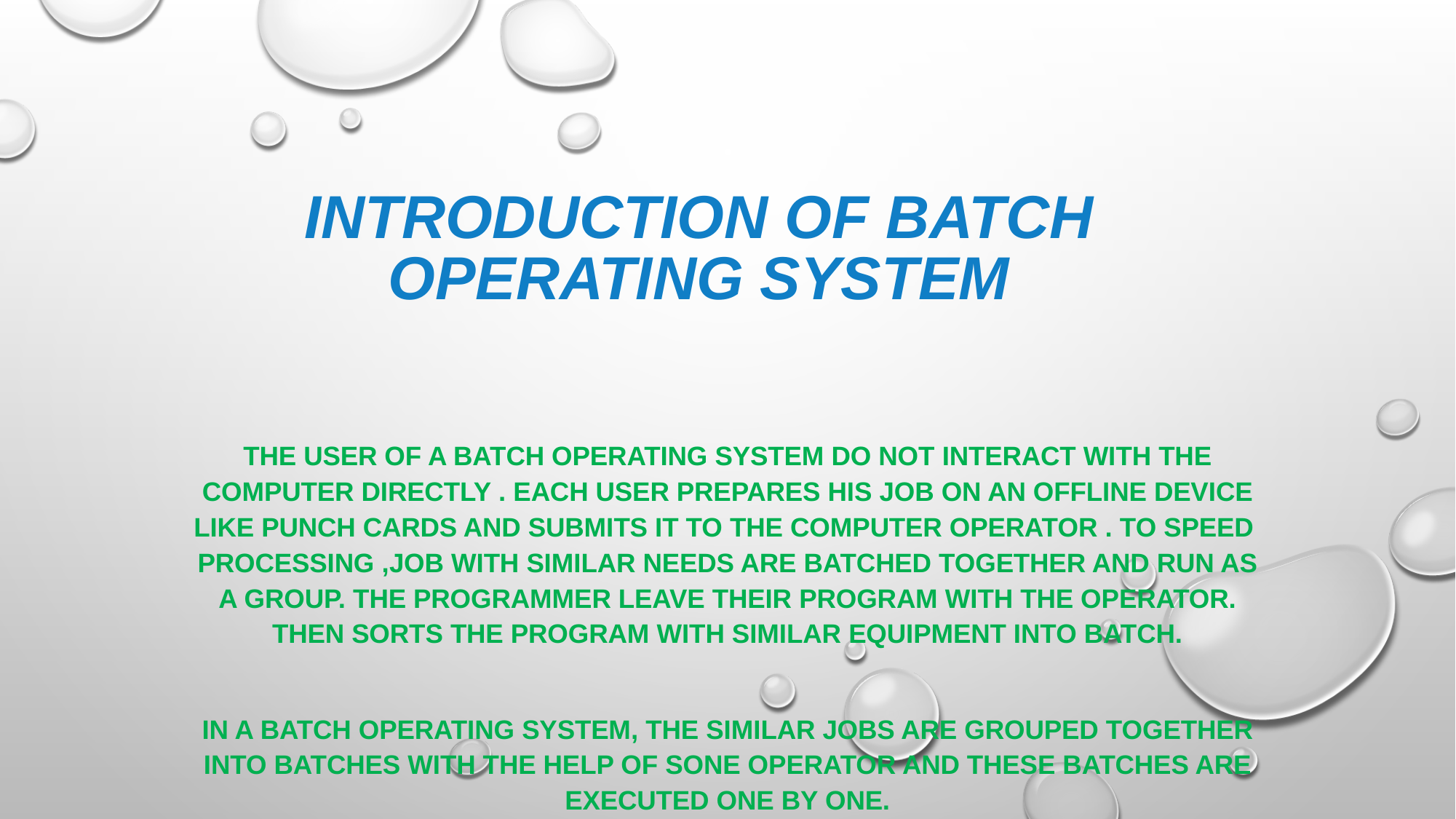

# INTRODUCTION OF BATCH OPERATING SYSTEM
The user of a Batch Operating System do not interact with the computer directly . Each user prepares his job on an offline device like punch cards and submits it to the computer operator . To speed  processing ,job with similar needs are batched together and run as a group. The programmer leave their program with the operator. Then sorts the program with similar equipment into batch.

In a Batch Operating System, the similar jobs are grouped together into batches with the help of sone operator and these batches are executed one by one.